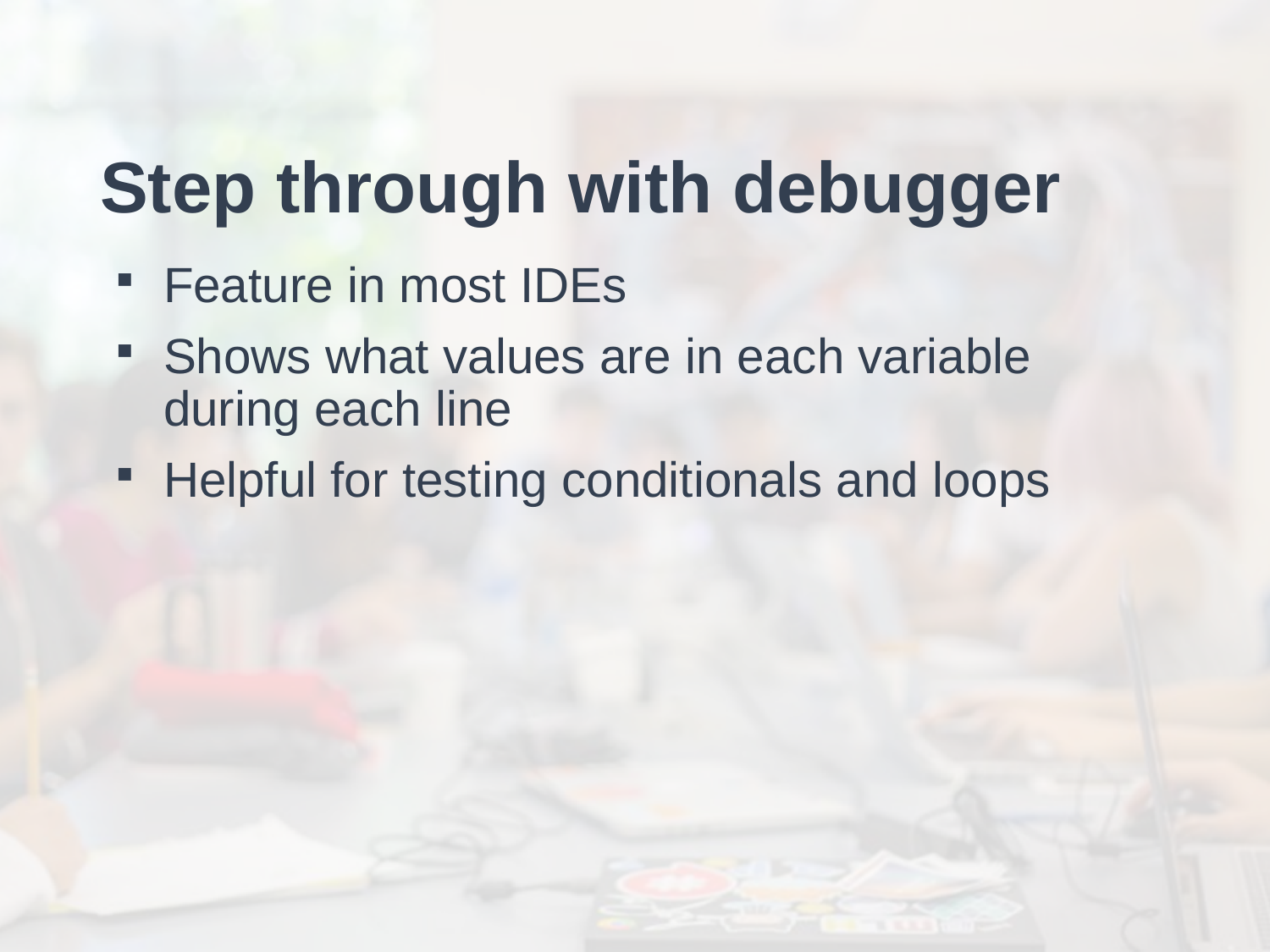

# Step through with debugger
Feature in most IDEs
Shows what values are in each variable during each line
Helpful for testing conditionals and loops